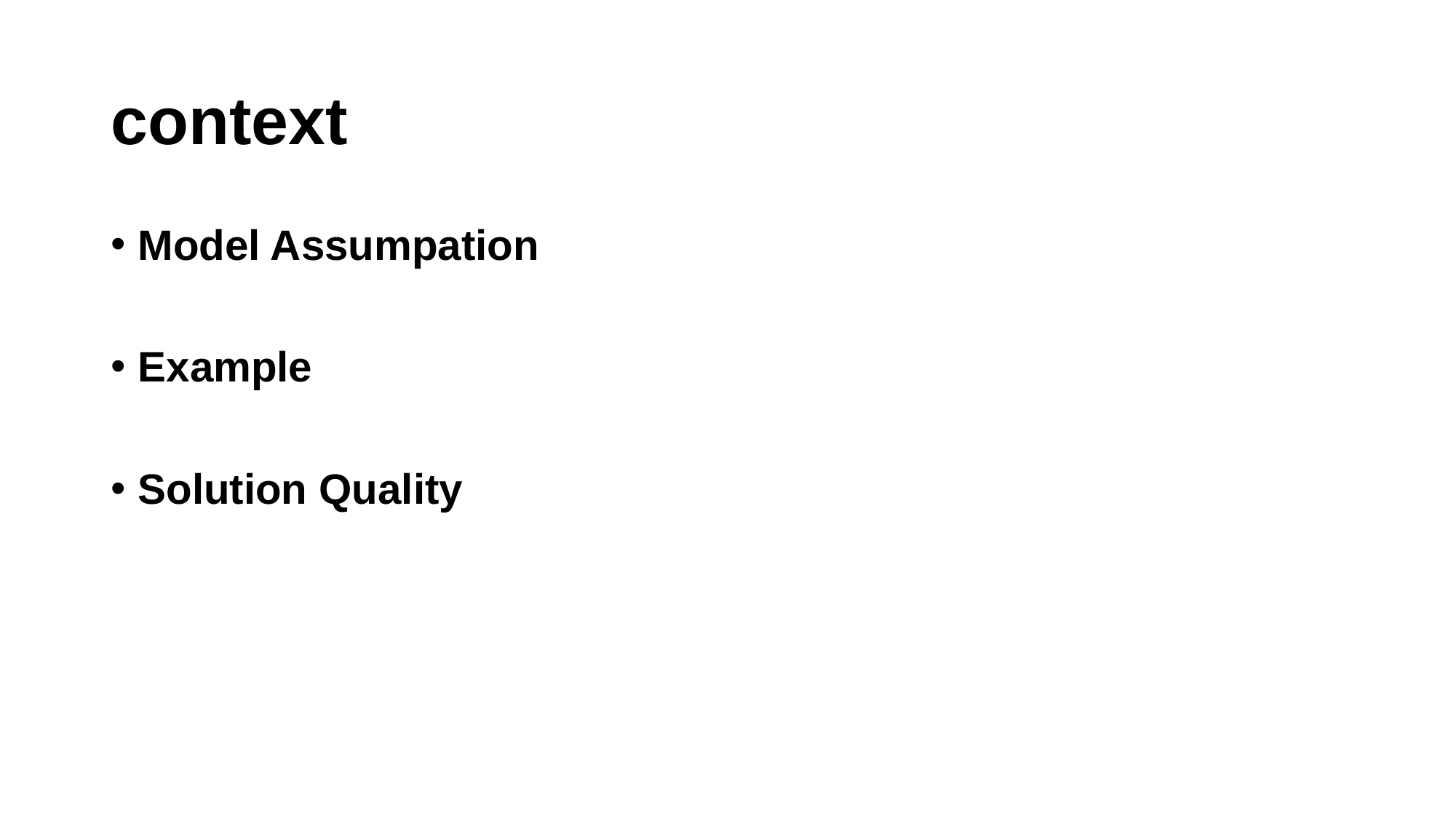

# context
Model Assumpation

Example

Solution Quality